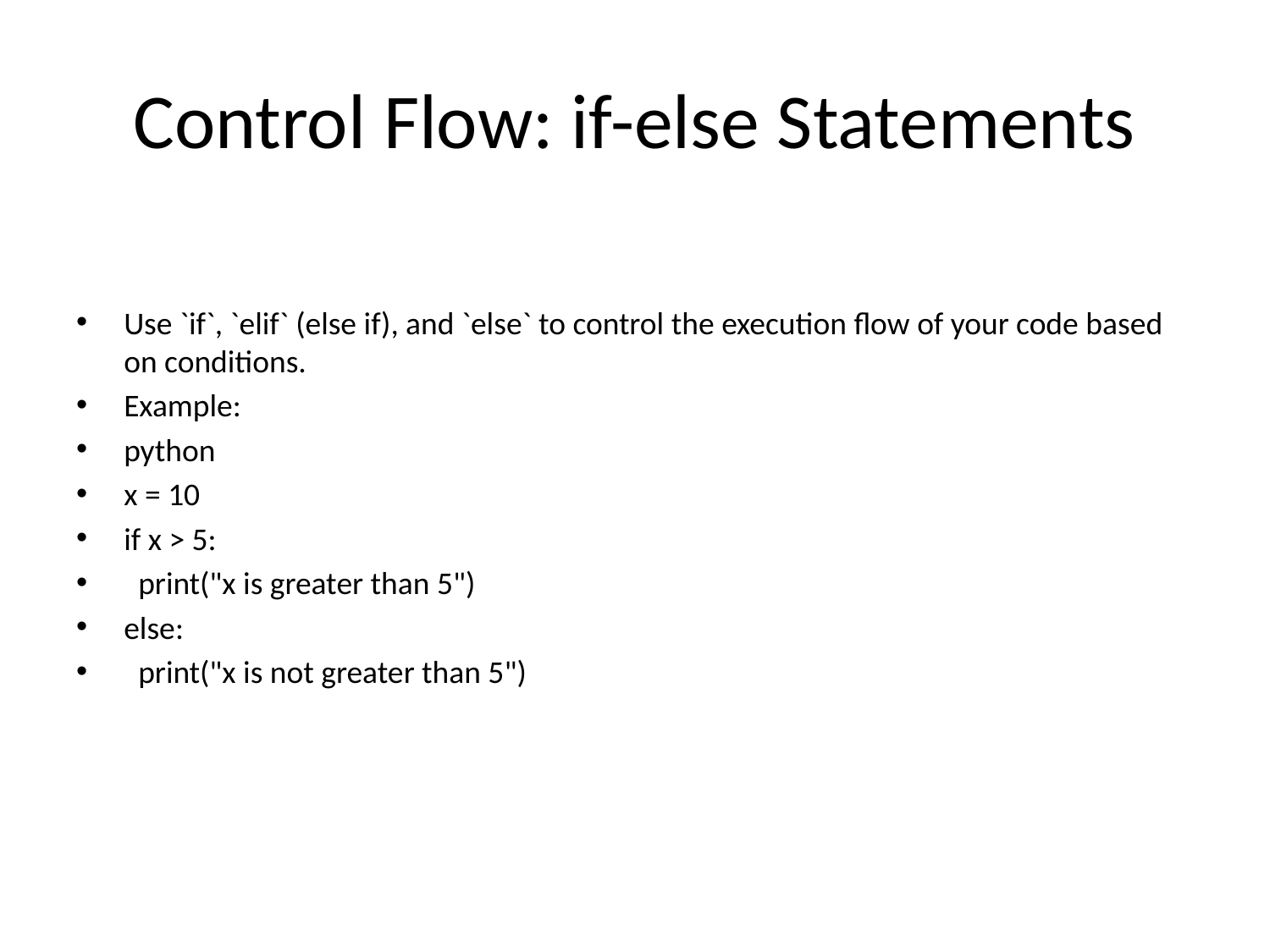

# Control Flow: if-else Statements

Use `if`, `elif` (else if), and `else` to control the execution flow of your code based on conditions.
Example:
python
x = 10
if x > 5:
  print("x is greater than 5")
else:
  print("x is not greater than 5")